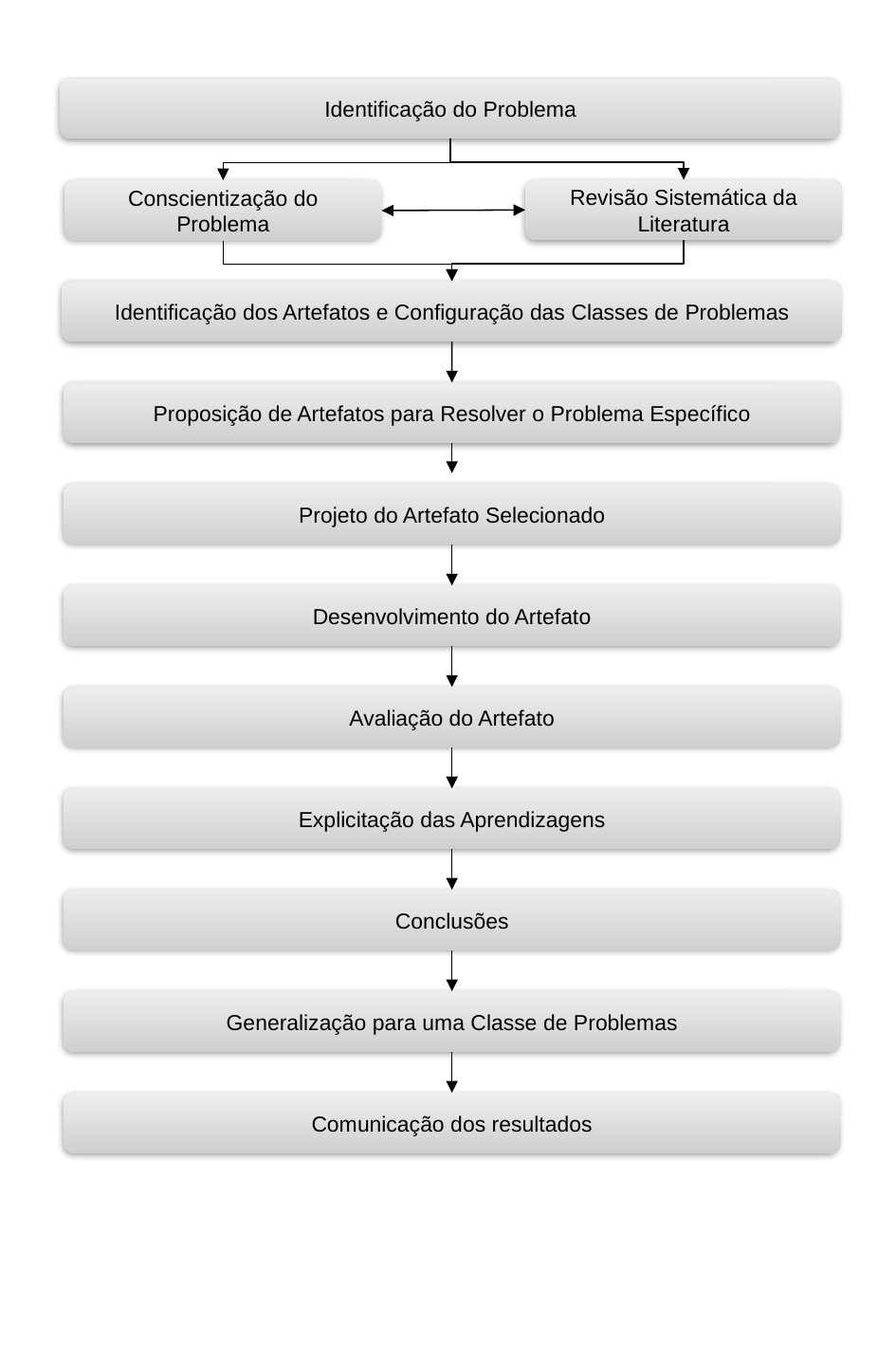

Identificação do Problema
Revisão Sistemática da Literatura
Conscientização do Problema
Identificação dos Artefatos e Configuração das Classes de Problemas
Proposição de Artefatos para Resolver o Problema Específico
Projeto do Artefato Selecionado
Desenvolvimento do Artefato
Avaliação do Artefato
Explicitação das Aprendizagens
Conclusões
Generalização para uma Classe de Problemas
Comunicação dos resultados